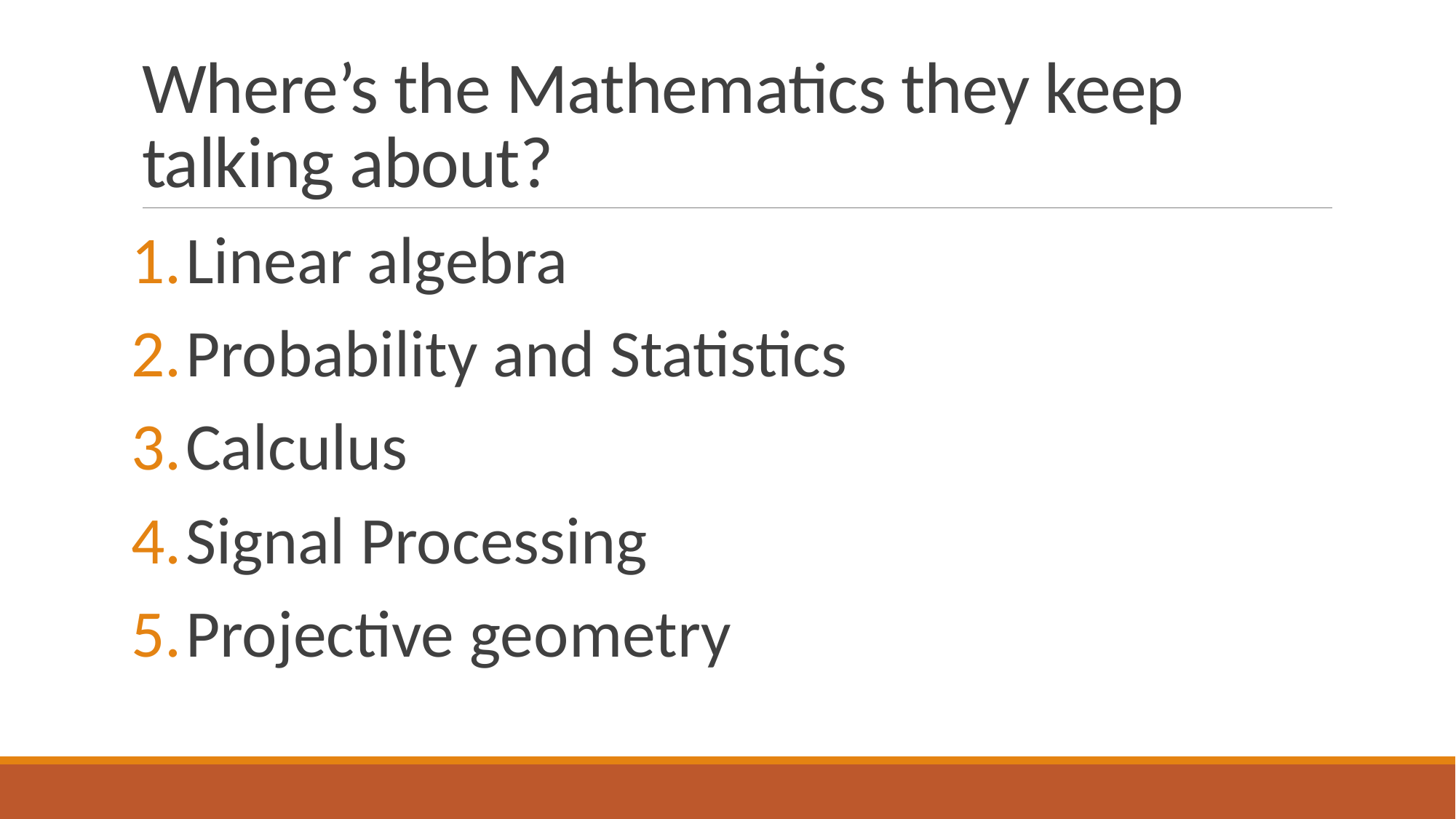

# Where’s the Mathematics they keep talking about?
Linear algebra
Probability and Statistics
Calculus
Signal Processing
Projective geometry